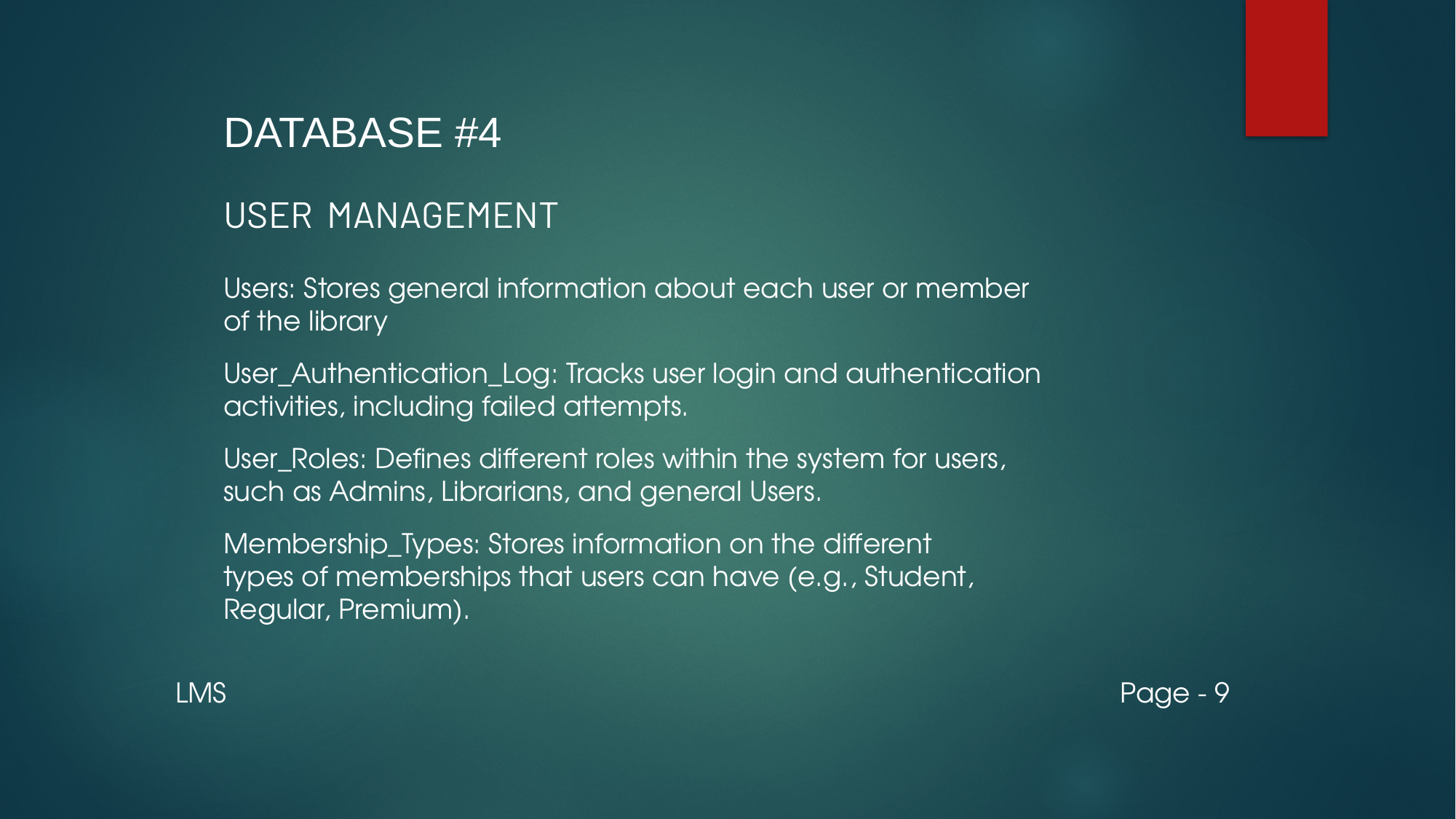

DATABASE #4
USER  MANAGEMENT
Users: Stores general information about each user or member of the library
User_Authentication_Log: Tracks user login and authentication activities, including failed attempts.
User_Roles: Defines different roles within the system for users, such as Admins, Librarians, and general Users.
Membership_Types: Stores information on the different types of memberships that users can have (e.g., Student, Regular, Premium).
LMS
Page - 9